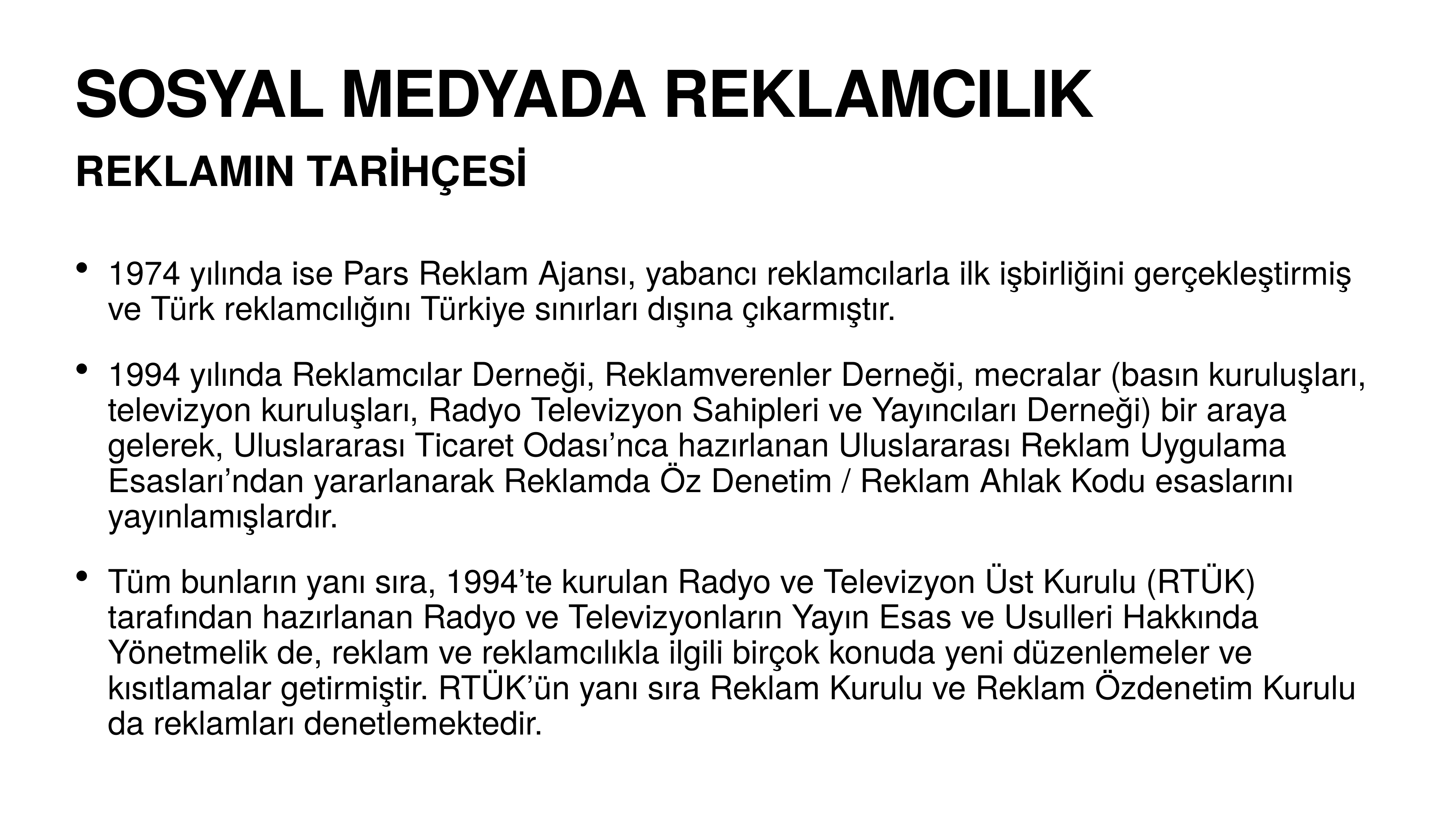

# SOSYAL MEDYADA REKLAMCILIK
REKLAMIN TARİHÇESİ
1974 yılında ise Pars Reklam Ajansı, yabancı reklamcılarla ilk işbirliğini gerçekleştirmiş ve Türk reklamcılığını Türkiye sınırları dışına çıkarmıştır.
1994 yılında Reklamcılar Derneği, Reklamverenler Derneği, mecralar (basın kuruluşları, televizyon kuruluşları, Radyo Televizyon Sahipleri ve Yayıncıları Derneği) bir araya gelerek, Uluslararası Ticaret Odası’nca hazırlanan Uluslararası Reklam Uygulama Esasları’ndan yararlanarak Reklamda Öz Denetim / Reklam Ahlak Kodu esaslarını yayınlamışlardır.
Tüm bunların yanı sıra, 1994’te kurulan Radyo ve Televizyon Üst Kurulu (RTÜK) tarafından hazırlanan Radyo ve Televizyonların Yayın Esas ve Usulleri Hakkında Yönetmelik de, reklam ve reklamcılıkla ilgili birçok konuda yeni düzenlemeler ve kısıtlamalar getirmiştir. RTÜK’ün yanı sıra Reklam Kurulu ve Reklam Özdenetim Kurulu da reklamları denetlemektedir.